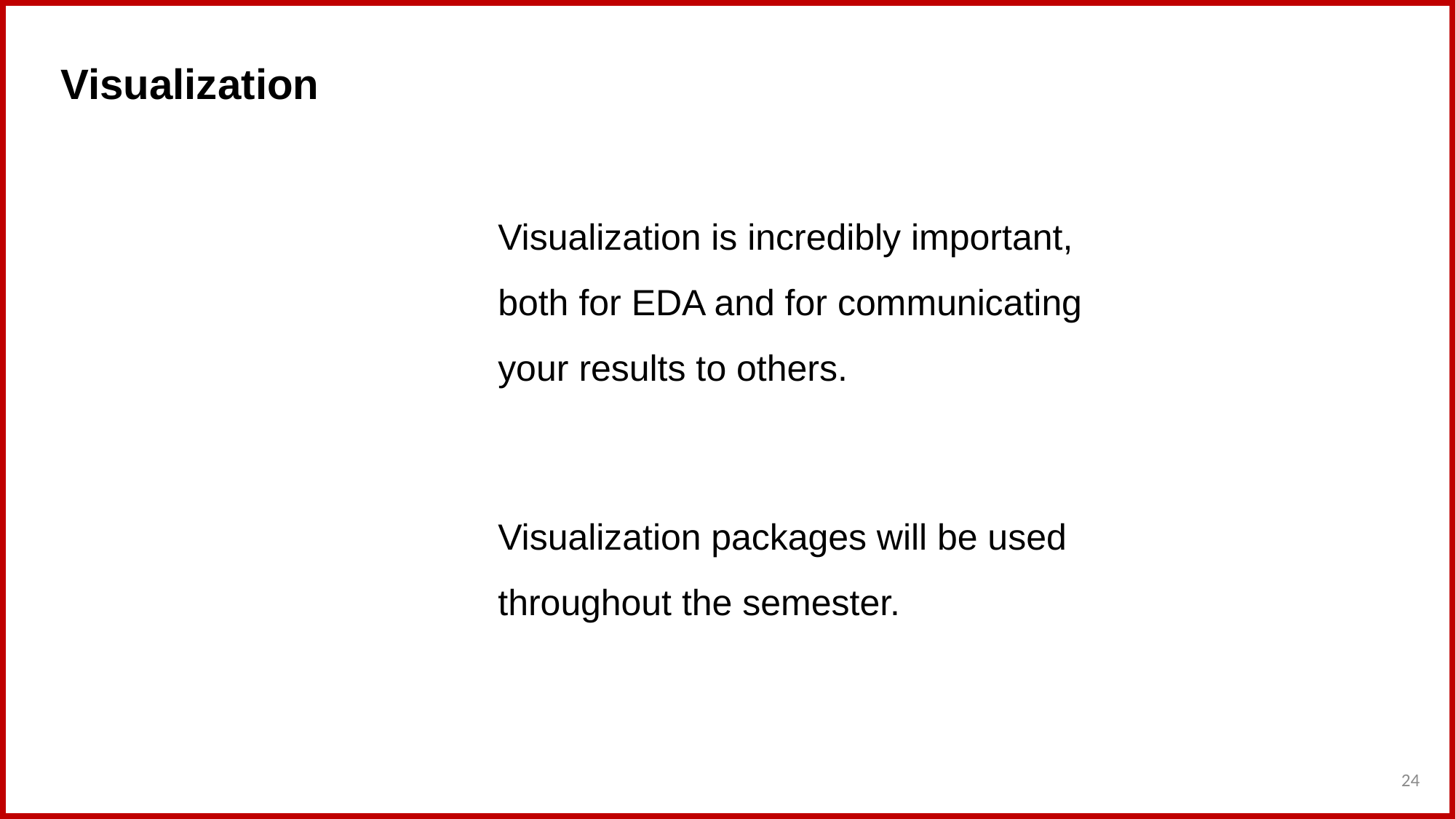

Visualization
Visualization is incredibly important, both for EDA and for communicating your results to others.
Visualization packages will be used throughout the semester.
24